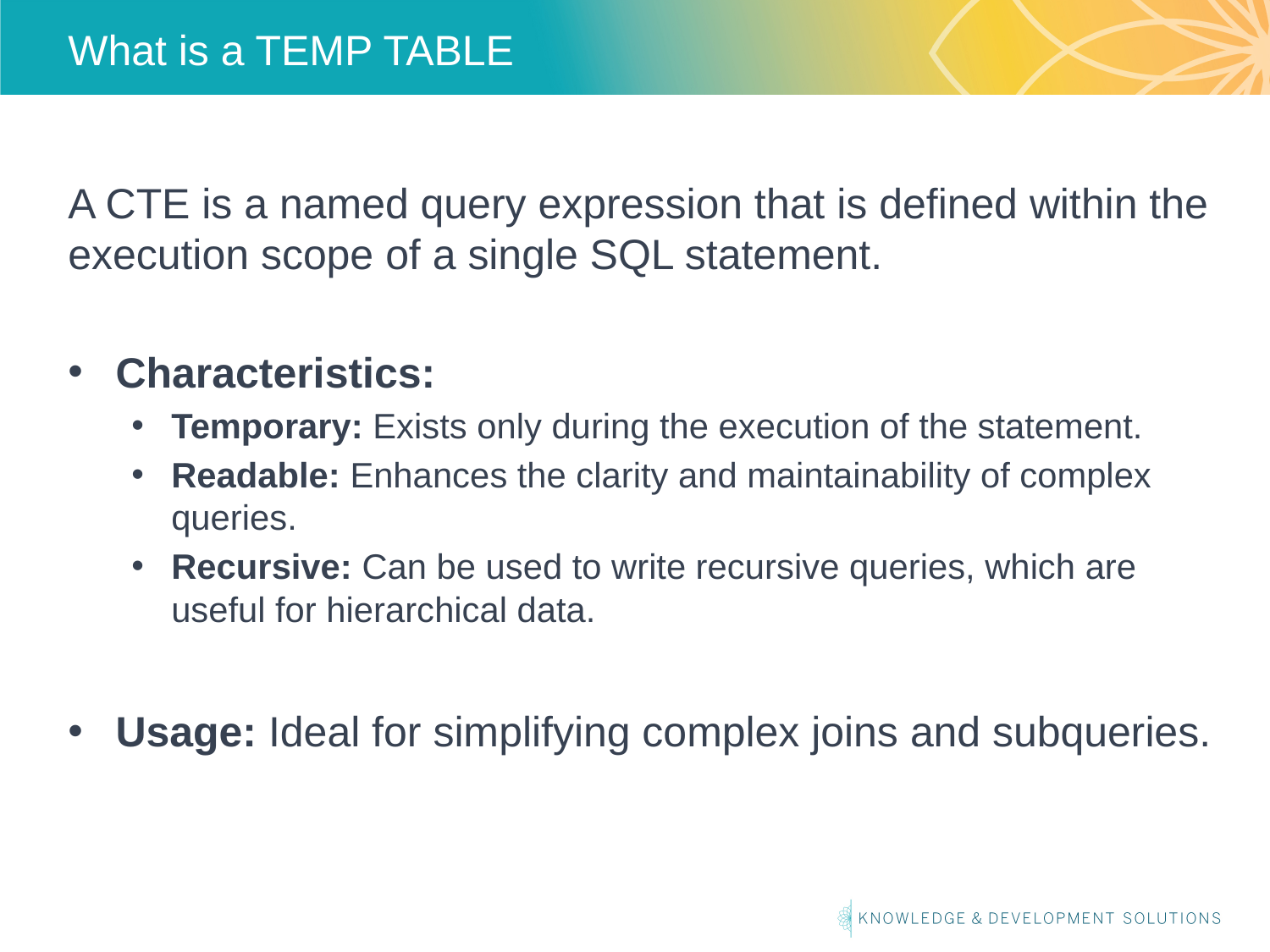

# What is a TEMP TABLE
A CTE is a named query expression that is defined within the execution scope of a single SQL statement.

Characteristics:
Temporary: Exists only during the execution of the statement.
Readable: Enhances the clarity and maintainability of complex queries.
Recursive: Can be used to write recursive queries, which are useful for hierarchical data.

Usage: Ideal for simplifying complex joins and subqueries.